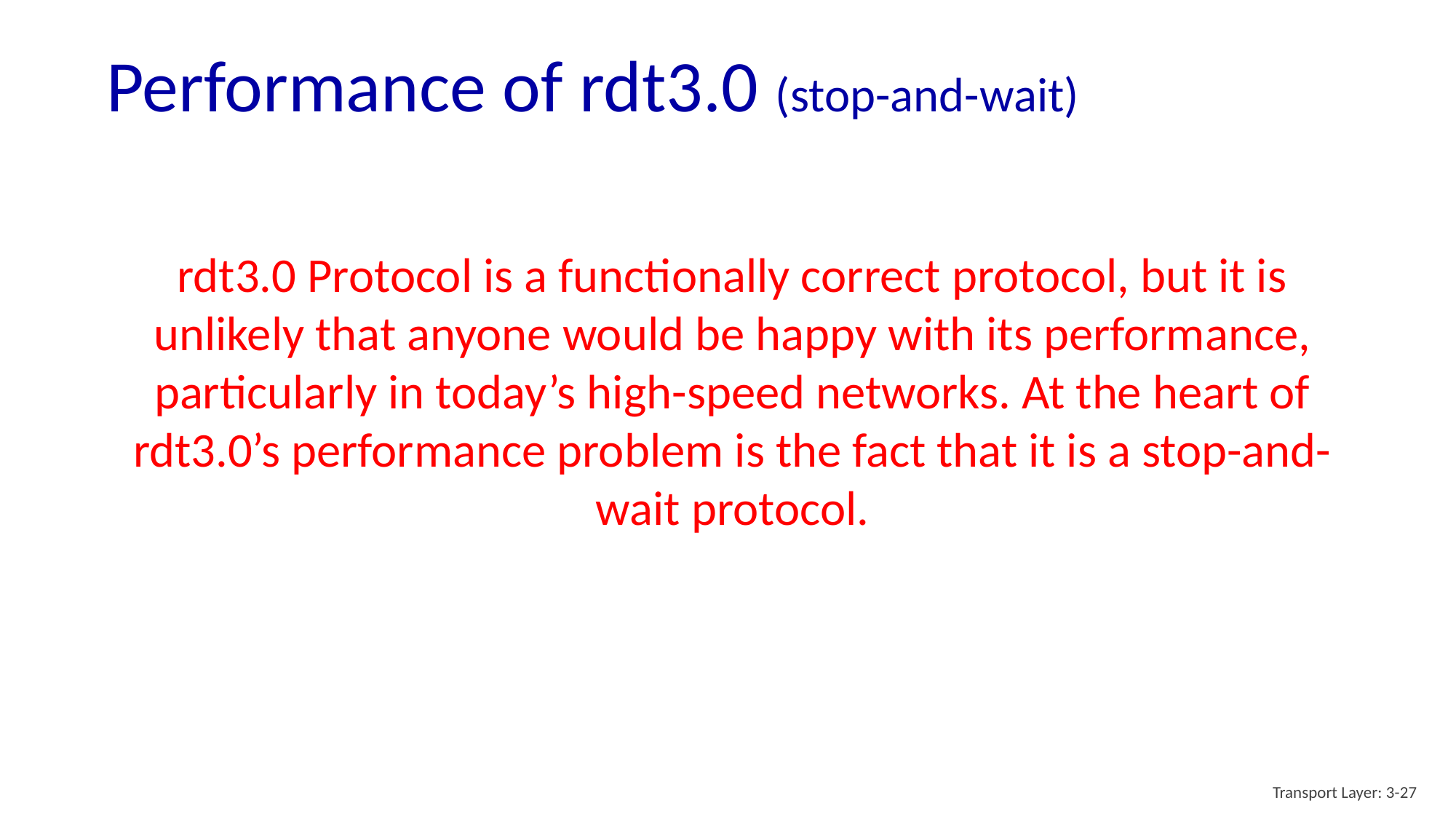

# Performance of rdt3.0 (stop-and-wait)

rdt3.0 Protocol is a functionally correct protocol, but it is unlikely that anyone would be happy with its performance, particularly in today’s high-speed networks. At the heart of rdt3.0’s performance problem is the fact that it is a stop-and-wait protocol.

Transport Layer: 3-27